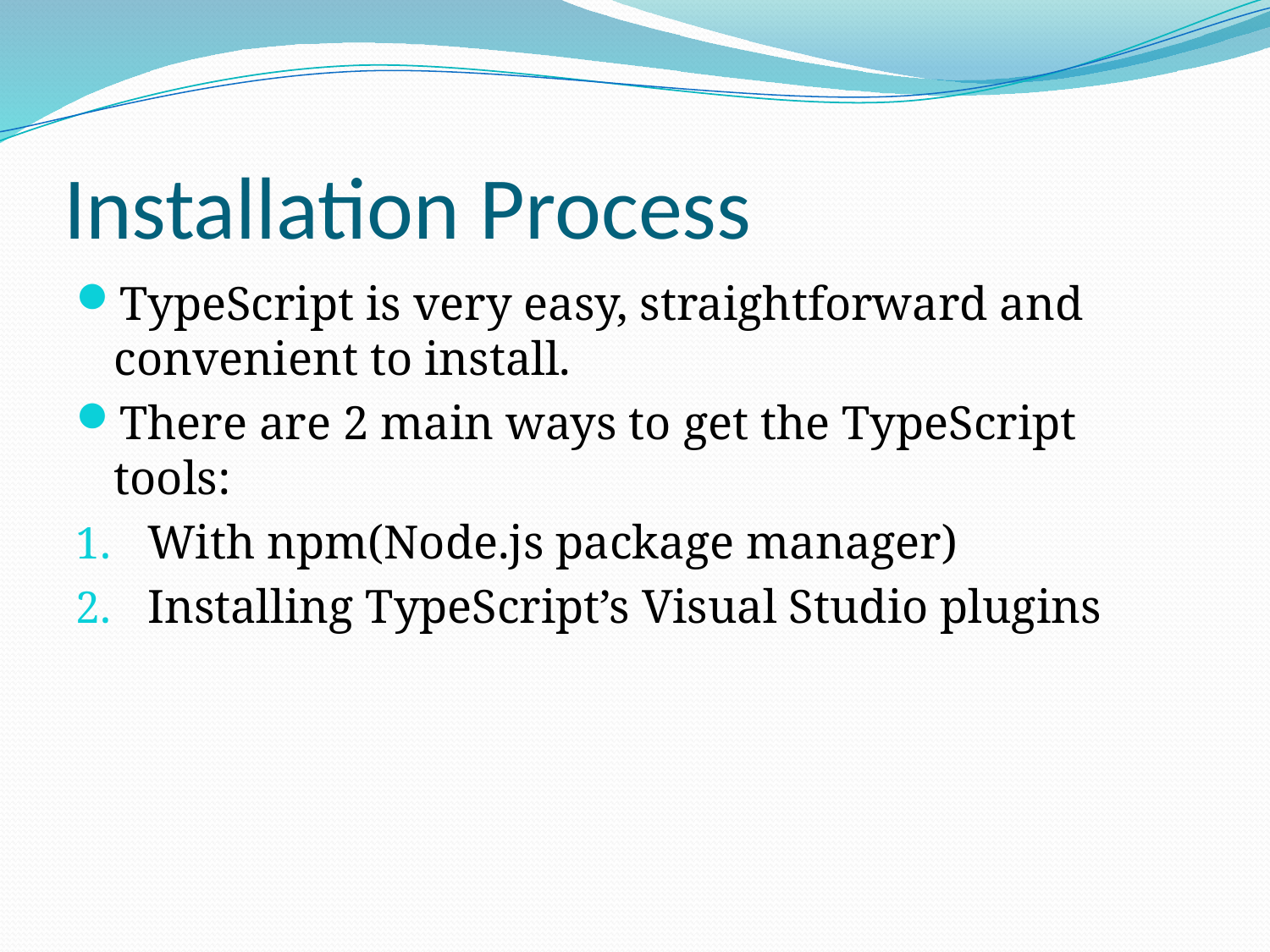

# Installation Process
TypeScript is very easy, straightforward and convenient to install.
There are 2 main ways to get the TypeScript tools:
With npm(Node.js package manager)
Installing TypeScript’s Visual Studio plugins